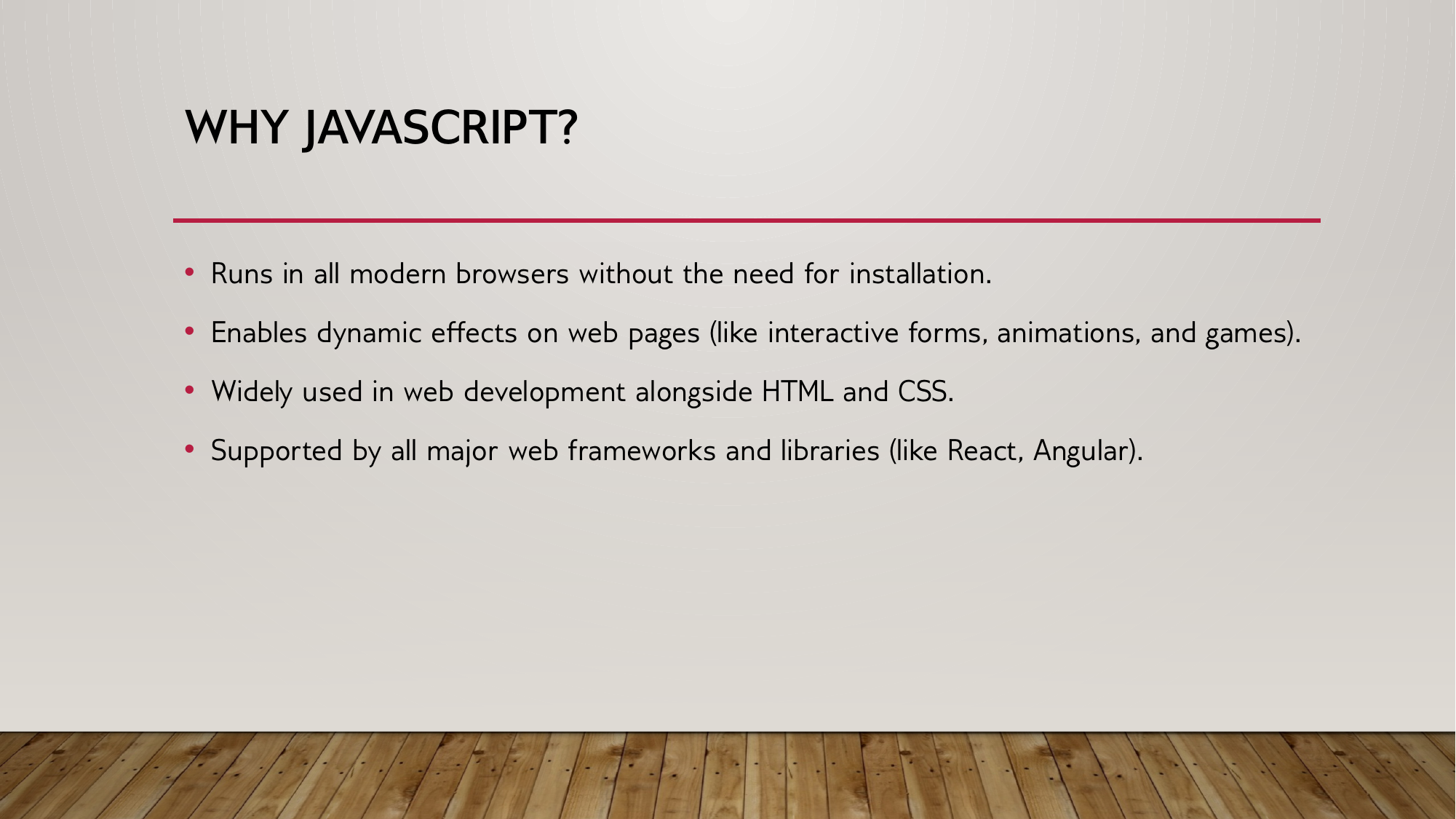

# Why JavaScript?
Runs in all modern browsers without the need for installation.
Enables dynamic effects on web pages (like interactive forms, animations, and games).
Widely used in web development alongside HTML and CSS.
Supported by all major web frameworks and libraries (like React, Angular).